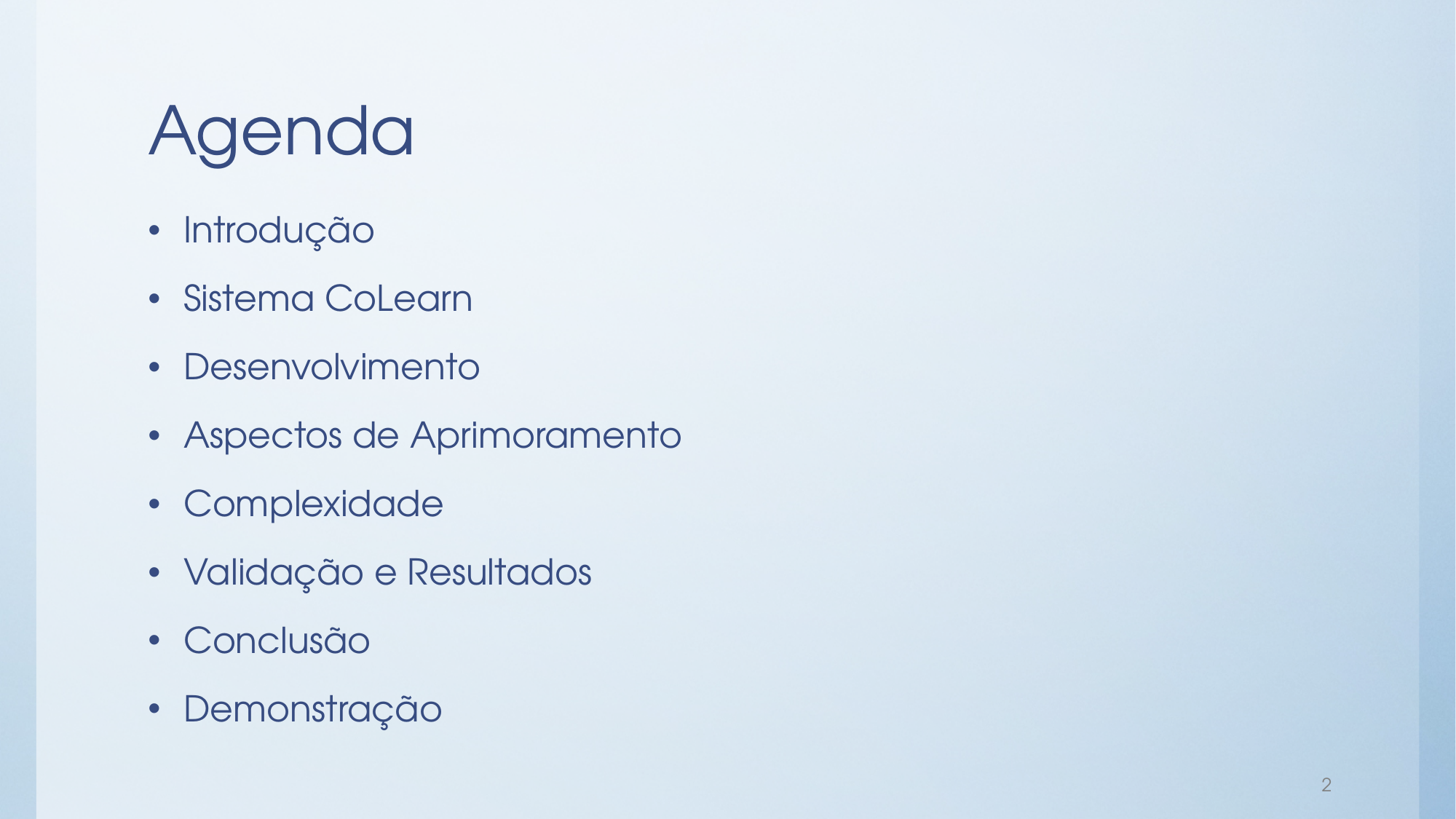

# Agenda
Introdução
Sistema CoLearn
Desenvolvimento
Aspectos de Aprimoramento
Complexidade
Validação e Resultados
Conclusão
Demonstração
2